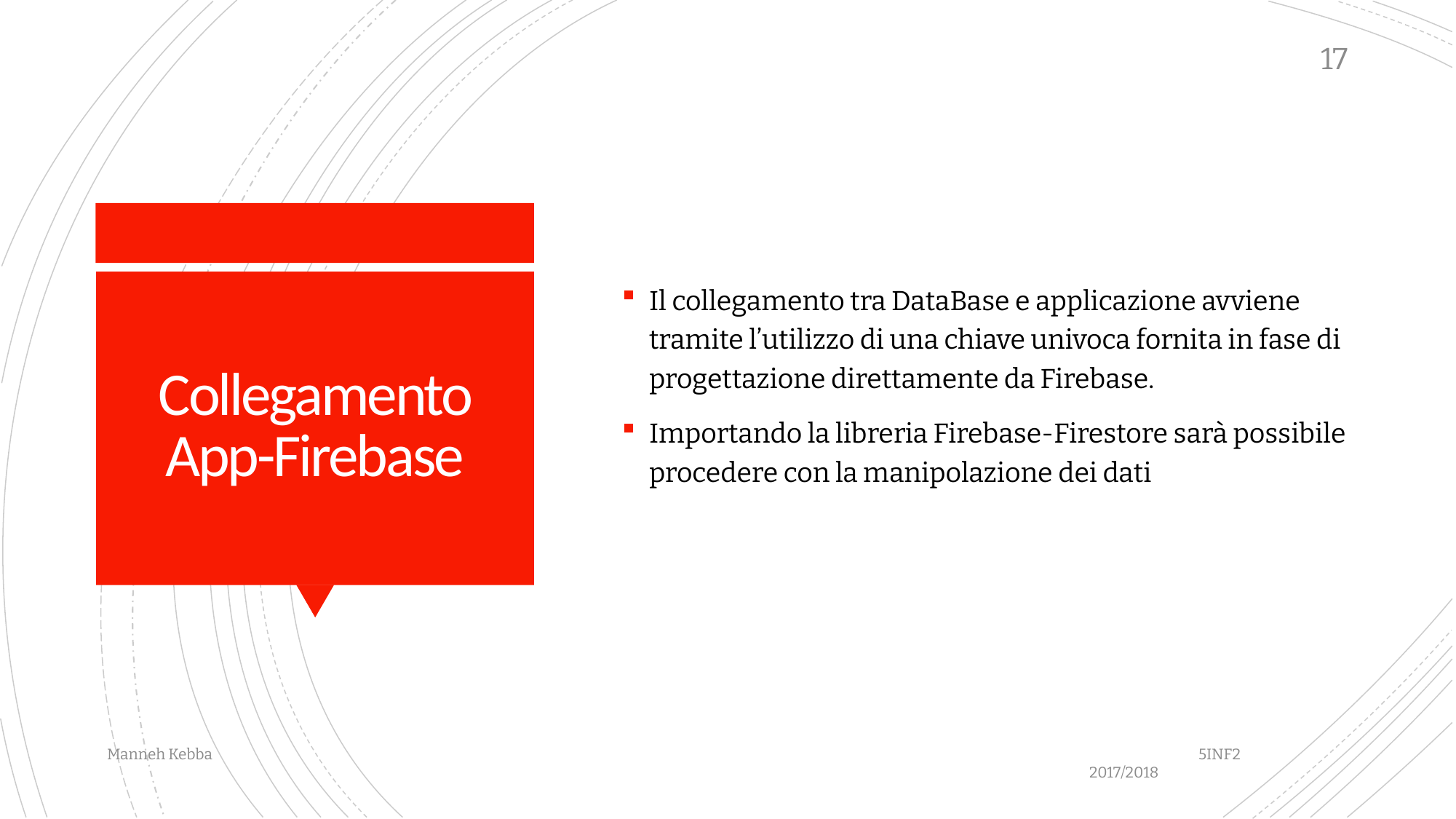

17
Il collegamento tra DataBase e applicazione avviene tramite l’utilizzo di una chiave univoca fornita in fase di progettazione direttamente da Firebase.
Importando la libreria Firebase-Firestore sarà possibile procedere con la manipolazione dei dati

# Collegamento App-Firebase
Manneh Kebba										5INF2										2017/2018